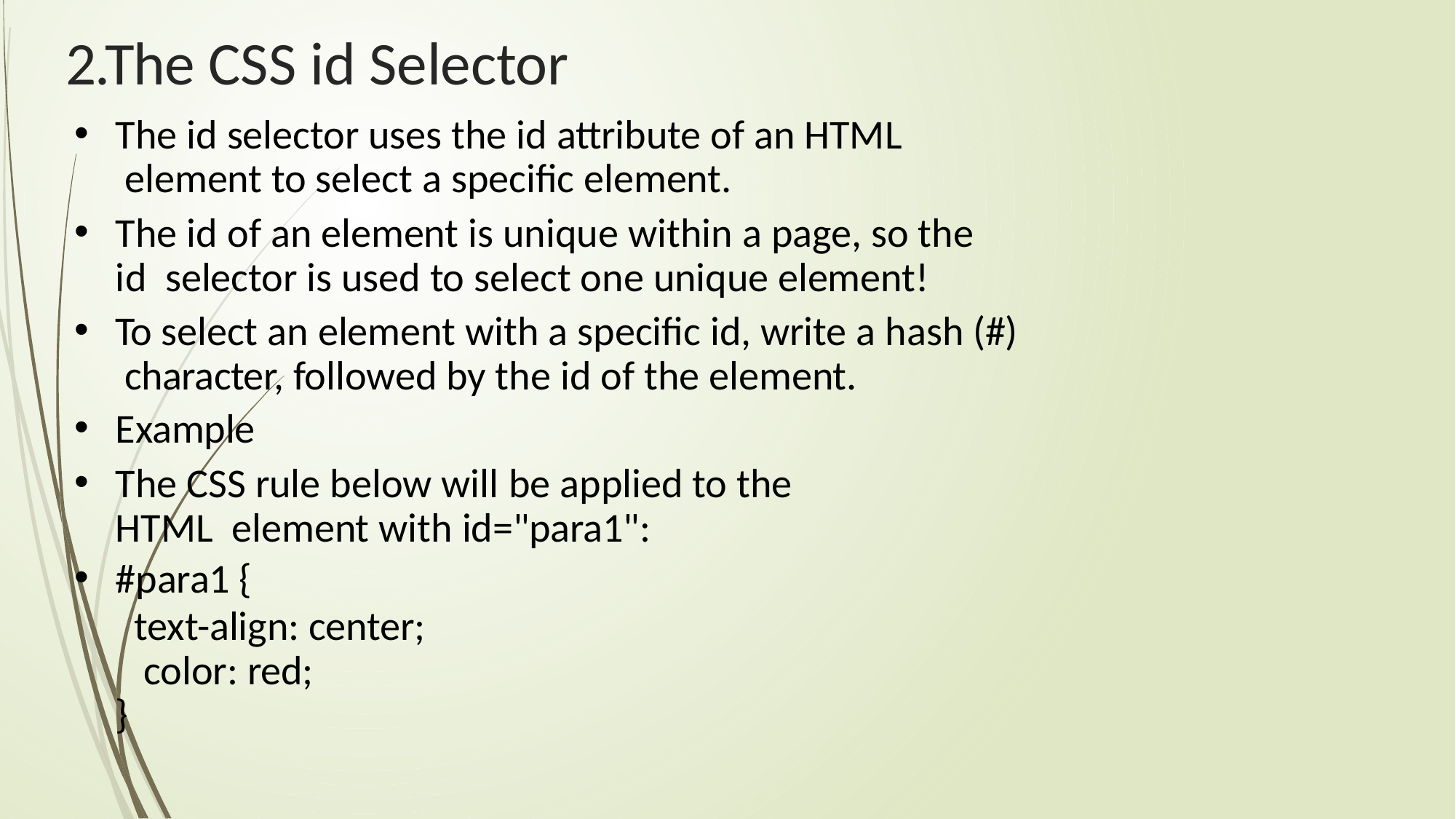

# 2.The CSS id Selector
The id selector uses the id attribute of an HTML  element to select a specific element.
The id of an element is unique within a page, so the id  selector is used to select one unique element!
To select an element with a specific id, write a hash (#)  character, followed by the id of the element.
Example
The CSS rule below will be applied to the HTML  element with id="para1":
#para1 {
text-align: center;  color: red;
}